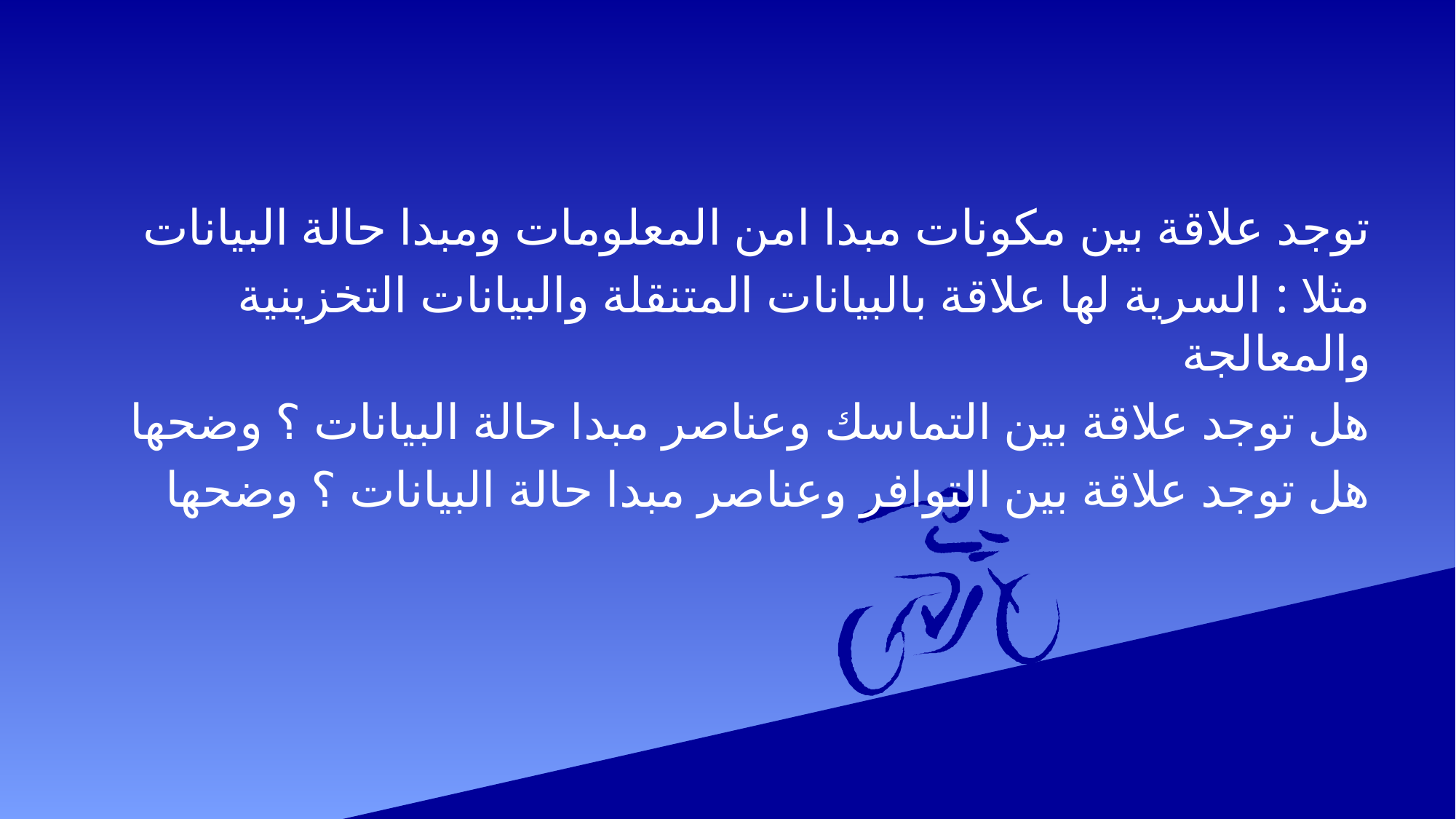

#
توجد علاقة بين مكونات مبدا امن المعلومات ومبدا حالة البيانات
مثلا : السرية لها علاقة بالبيانات المتنقلة والبيانات التخزينية والمعالجة
هل توجد علاقة بين التماسك وعناصر مبدا حالة البيانات ؟ وضحها
هل توجد علاقة بين التوافر وعناصر مبدا حالة البيانات ؟ وضحها